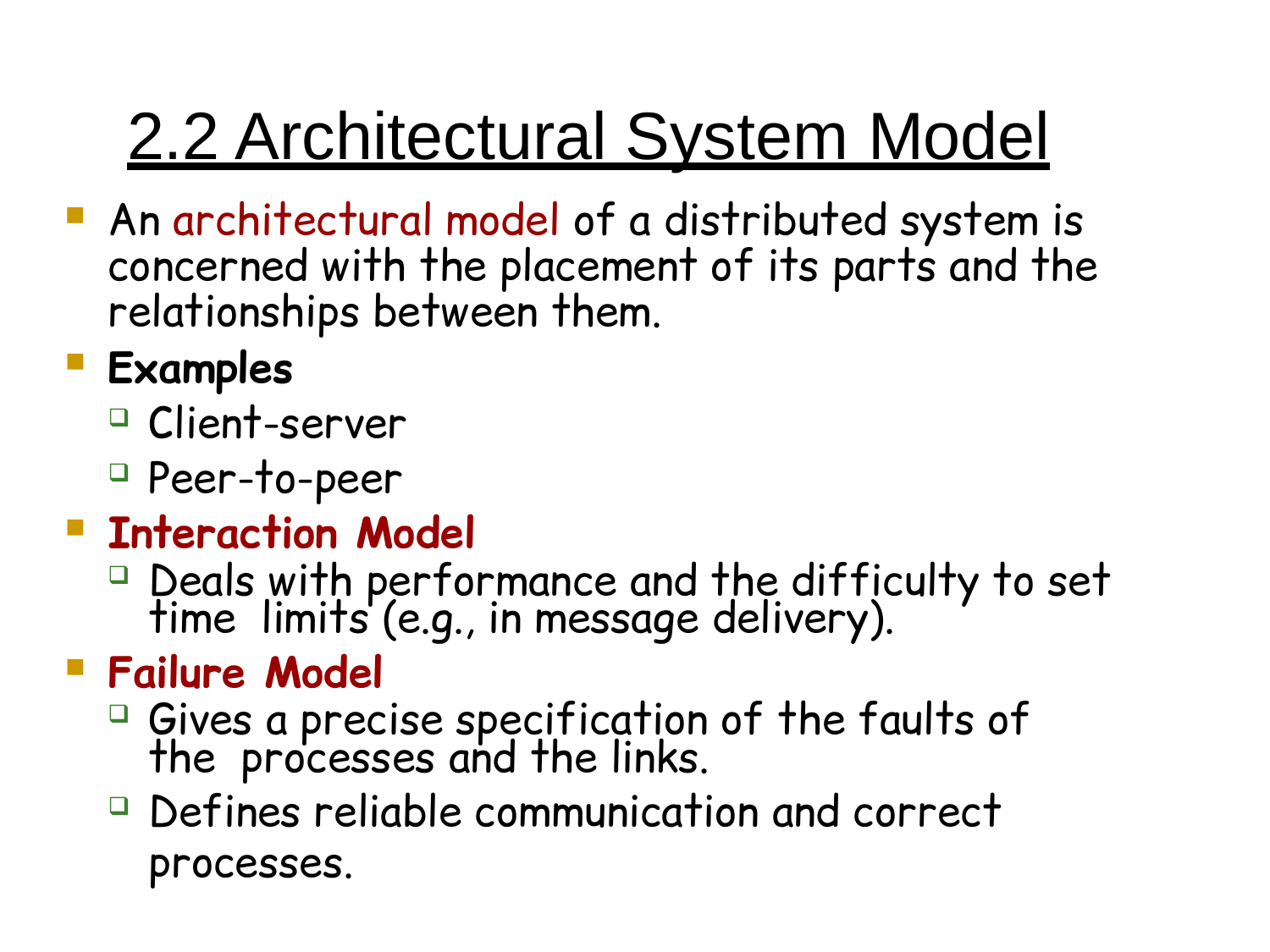

# 2.2 Architectural System Model
An architectural model of a distributed system is  concerned with the placement of its parts and the  relationships between them.
Examples
Client-server
Peer-to-peer
Interaction Model
Deals with performance and the difficulty to set time  limits (e.g., in message delivery).
Failure Model
Gives a precise specification of the faults of the  processes and the links.
Defines reliable communication and correct processes.